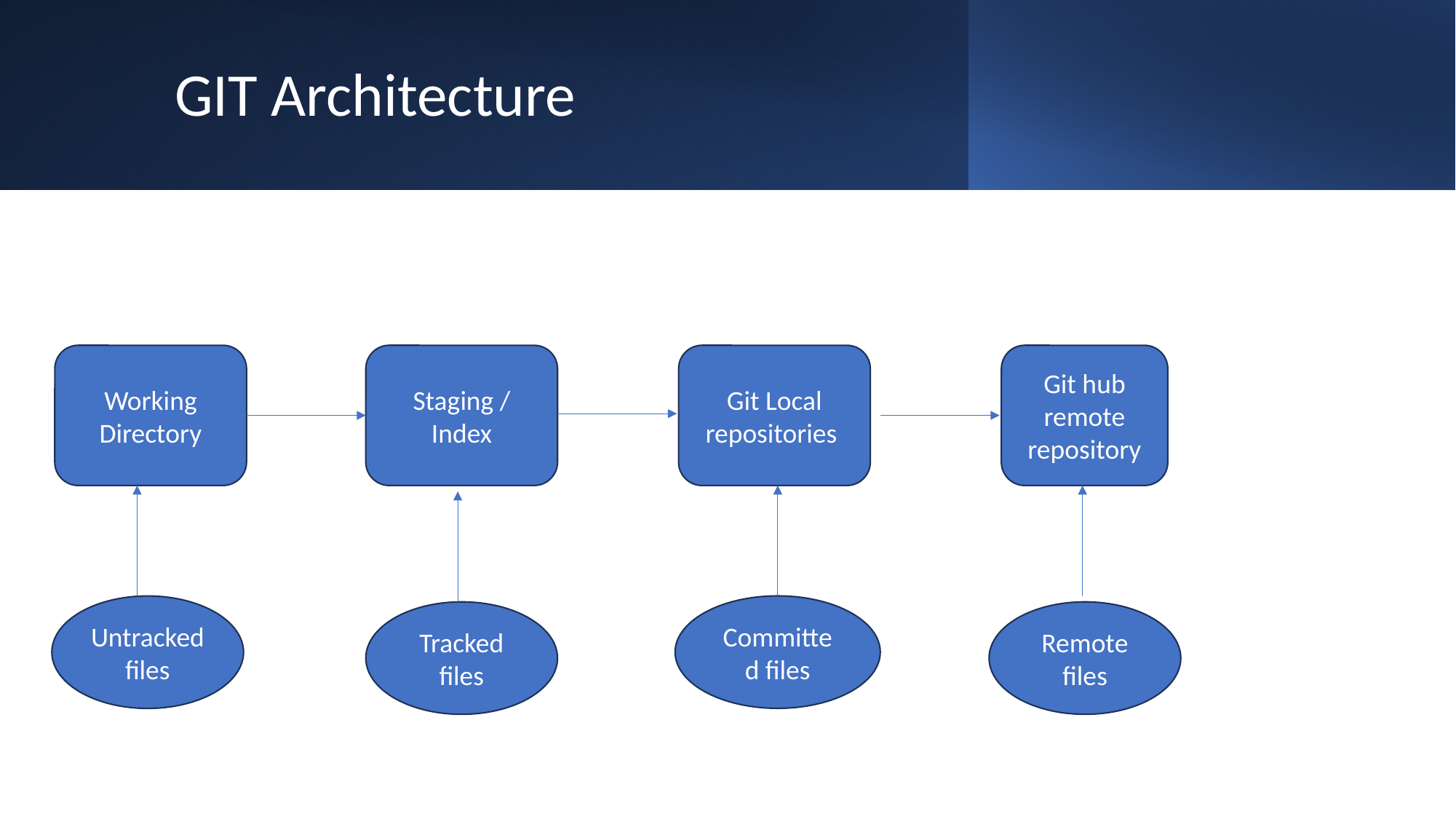

# GIT Architecture
Working Directory
Staging / Index
Git Local repositories
Git hub remote repository
Committed files
Untracked files
Tracked files
Remote files